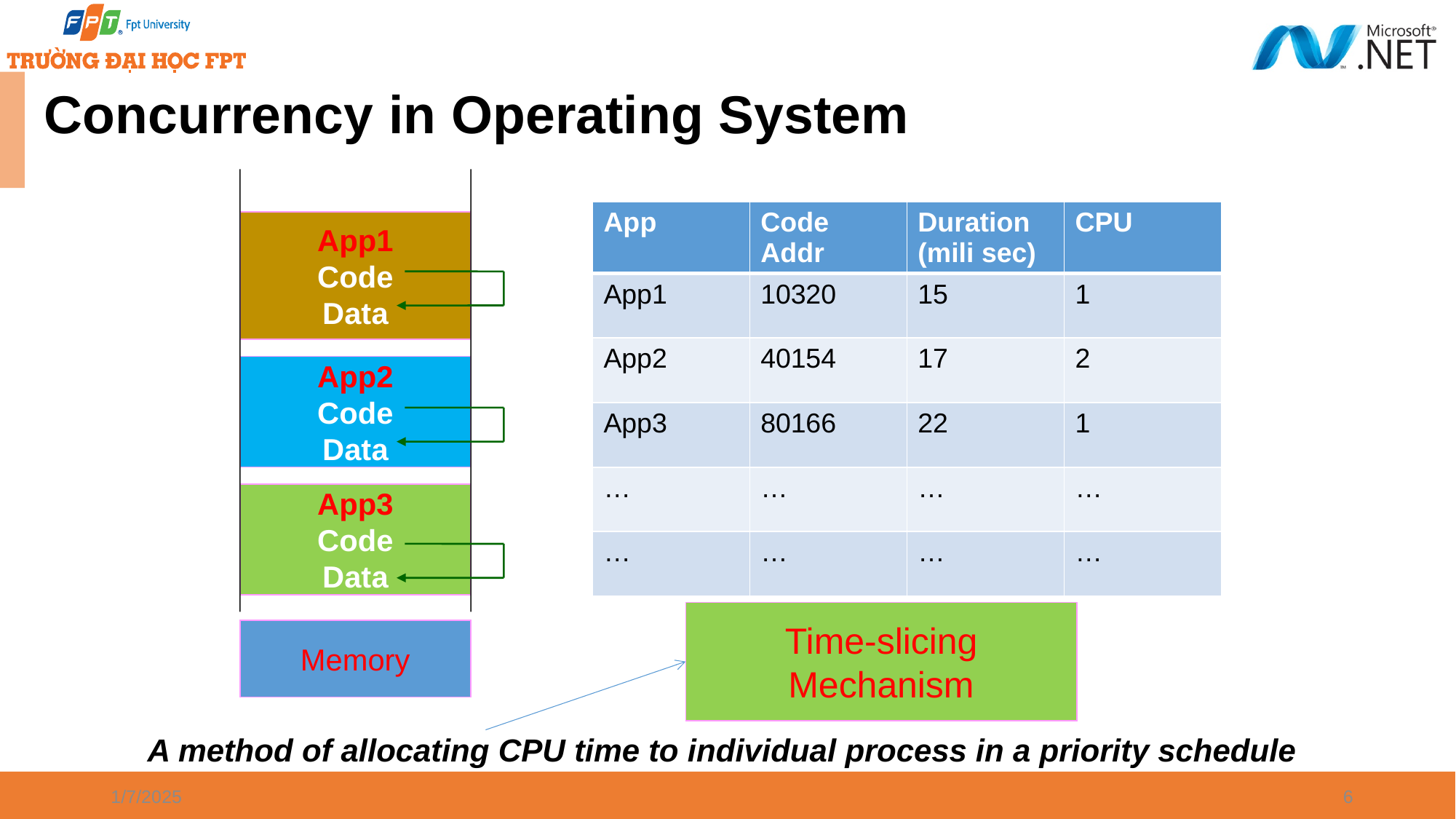

# Concurrency in Operating System

App1
Code
Data

App3
Code
Data

Memory
App2
Code
Data
| App | Code Addr | Duration (mili sec) | CPU |
| --- | --- | --- | --- |
| App1 | 10320 | 15 | 1 |
| App2 | 40154 | 17 | 2 |
| App3 | 80166 | 22 | 1 |
| … | … | … | … |
| … | … | … | … |
Time-slicing
Mechanism
A method of allocating CPU time to individual process in a priority schedule
1/7/2025
6